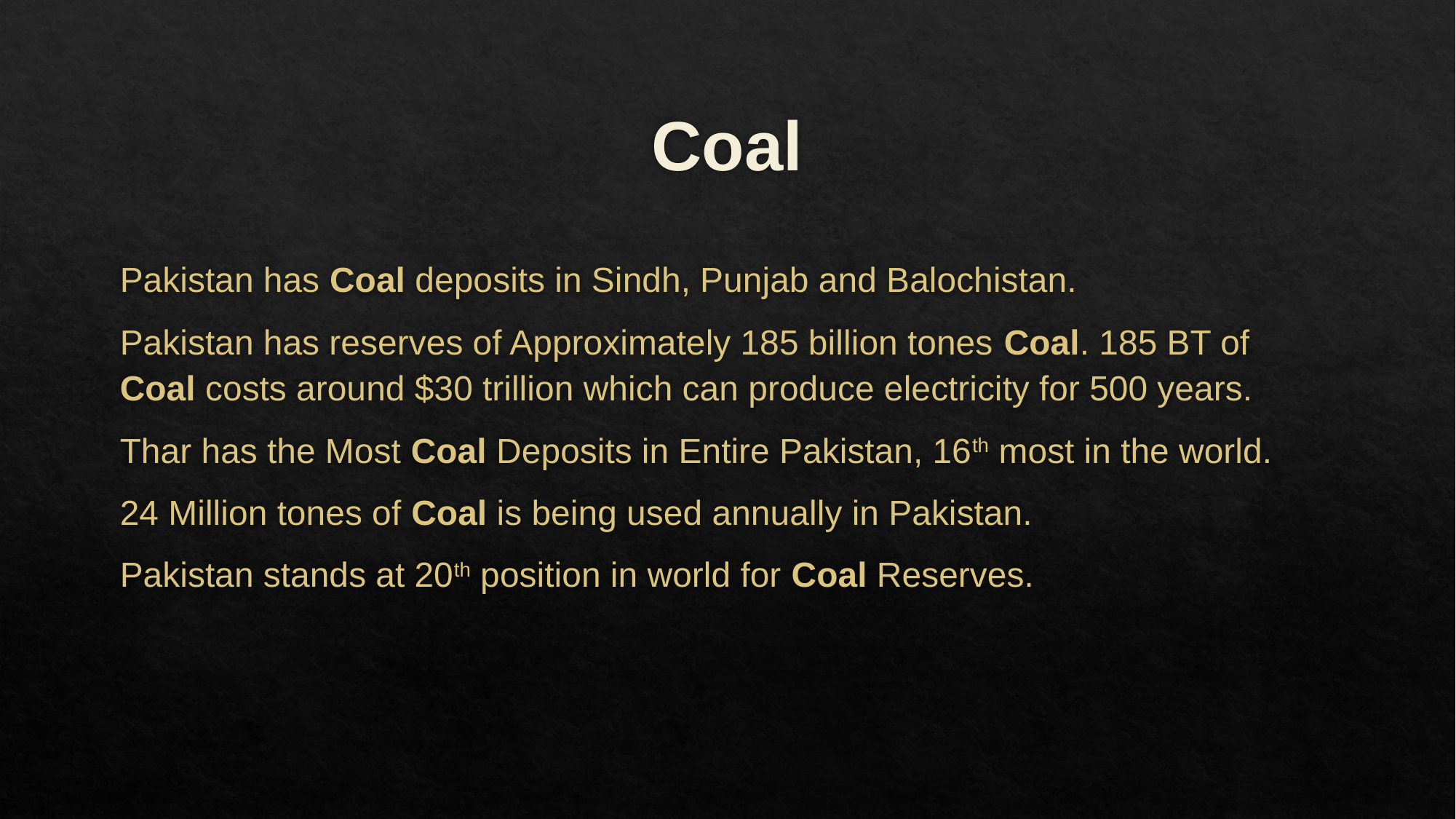

# Coal
Pakistan has Coal deposits in Sindh, Punjab and Balochistan.
Pakistan has reserves of Approximately 185 billion tones Coal. 185 BT of Coal costs around $30 trillion which can produce electricity for 500 years.
Thar has the Most Coal Deposits in Entire Pakistan, 16th most in the world.
24 Million tones of Coal is being used annually in Pakistan.
Pakistan stands at 20th position in world for Coal Reserves.